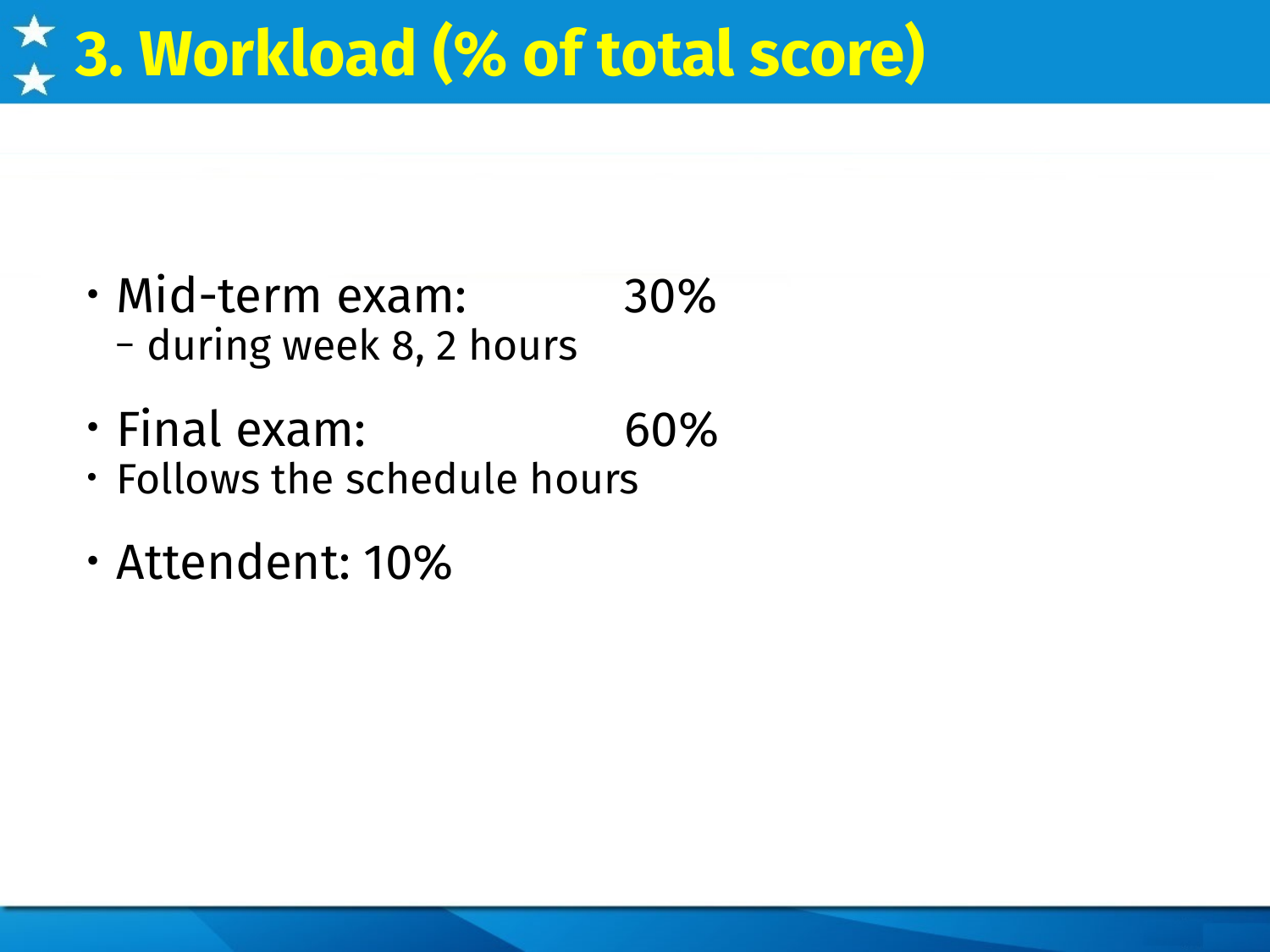

3. Workload (% of total score)
Mid-term exam:		30%
during week 8, 2 hours

Final exam:			60%
Follows the schedule hours

Attendent: 10%